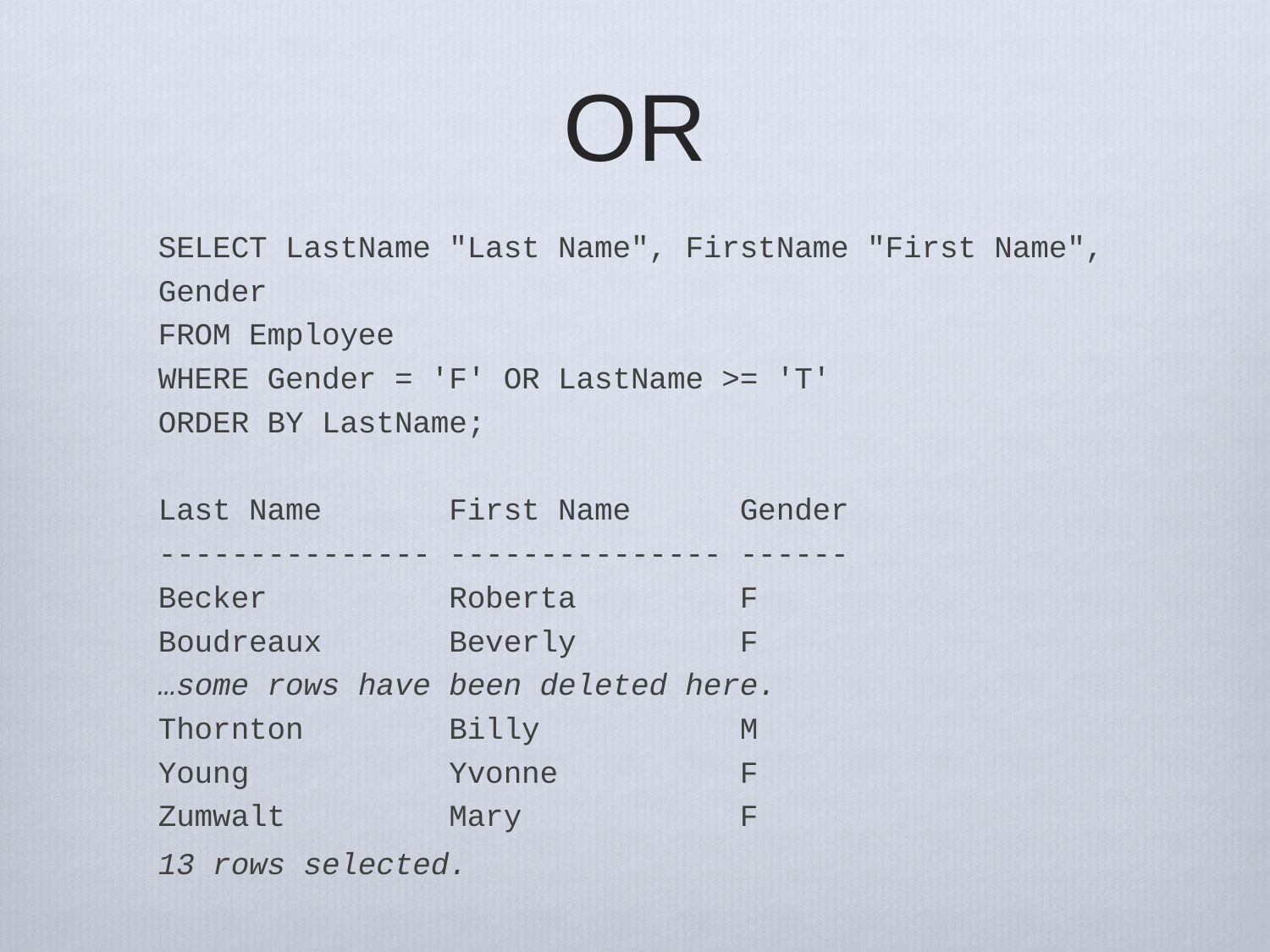

# OR
SELECT LastName "Last Name", FirstName "First Name", Gender
FROM Employee
WHERE Gender = 'F' OR LastName >= 'T'
ORDER BY LastName;

Last Name       First Name      Gender
--------------- --------------- ------
Becker          Roberta         F
Boudreaux       Beverly         F
…some rows have been deleted here.
Thornton        Billy           M
Young           Yvonne          F
Zumwalt         Mary            F
13 rows selected.